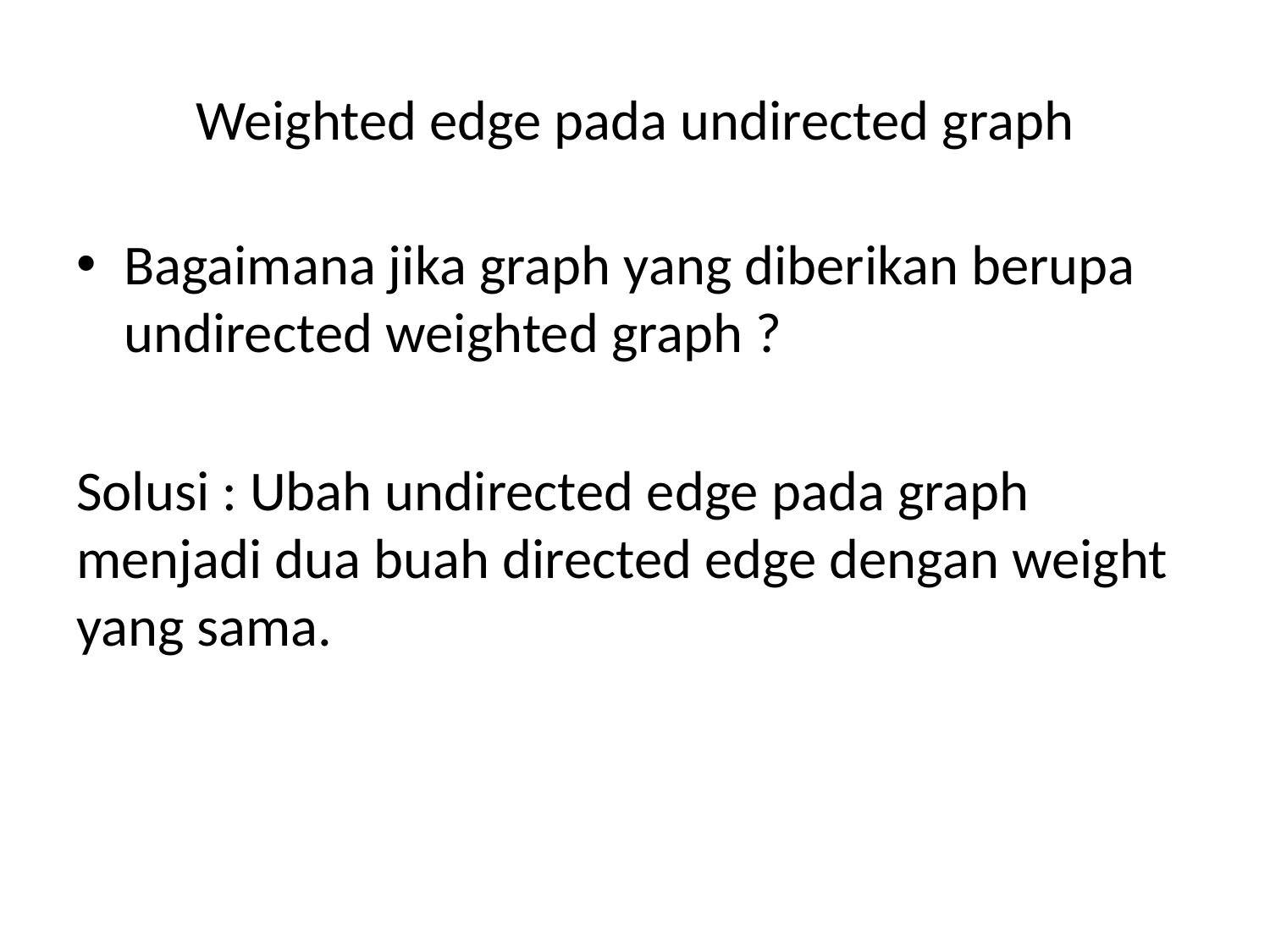

# Weighted edge pada undirected graph
Bagaimana jika graph yang diberikan berupa undirected weighted graph ?

Solusi : Ubah undirected edge pada graph menjadi dua buah directed edge dengan weight yang sama.